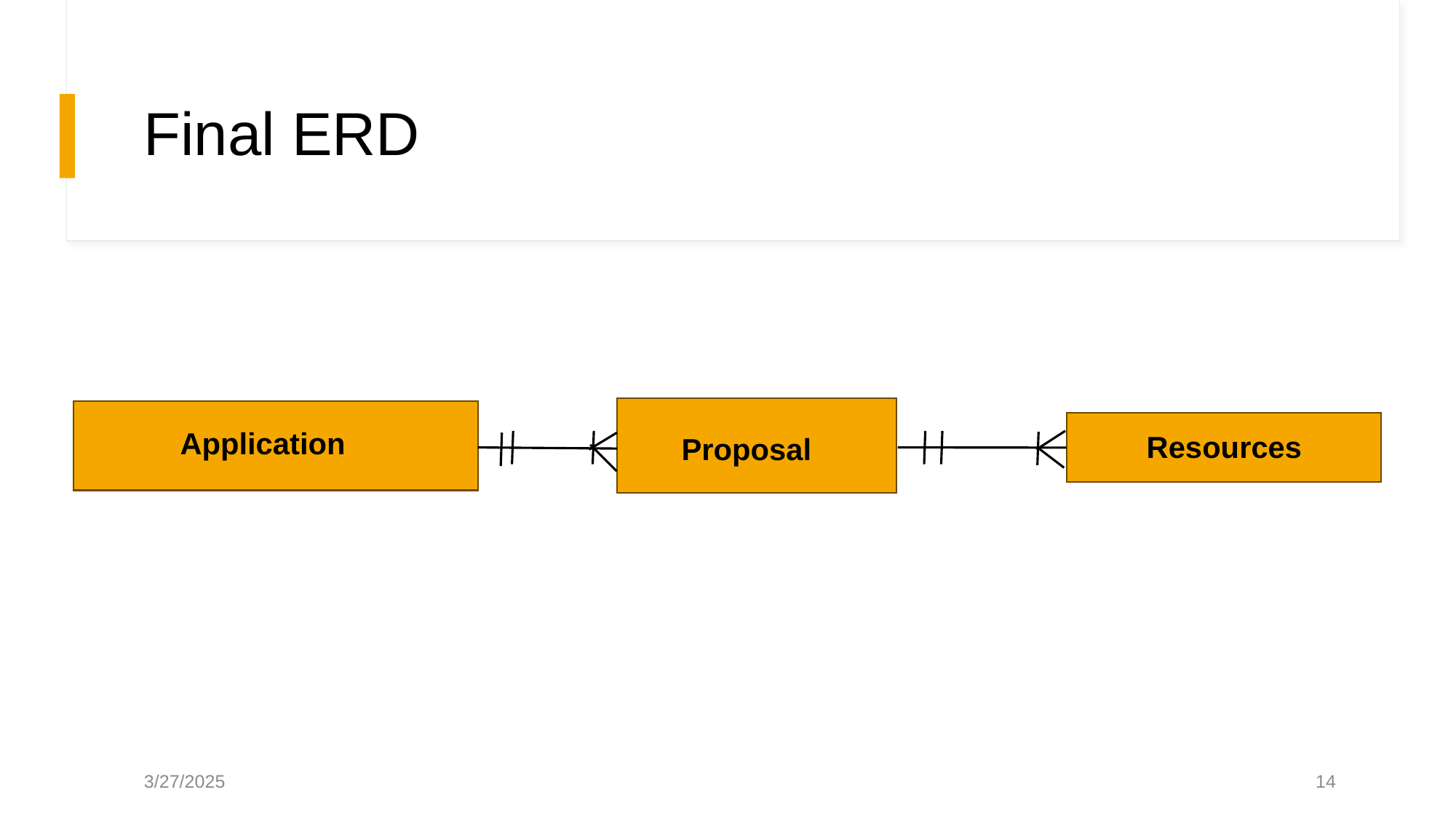

# Final ERD

Proposal

Application

Resources
3/27/2025

14